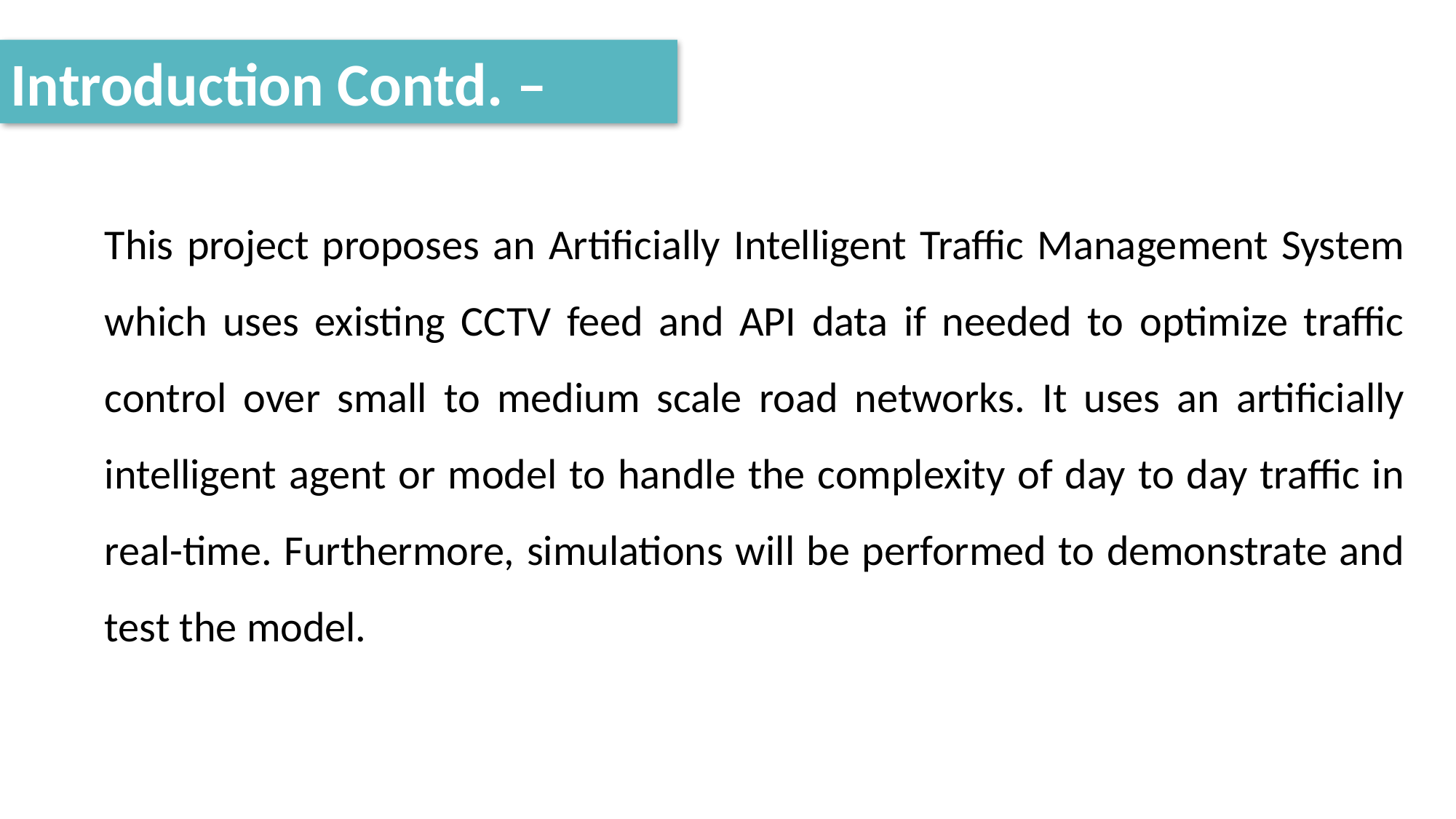

Introduction Contd. –
This project proposes an Artificially Intelligent Traffic Management System which uses existing CCTV feed and API data if needed to optimize traffic control over small to medium scale road networks. It uses an artificially intelligent agent or model to handle the complexity of day to day traffic in real-time. Furthermore, simulations will be performed to demonstrate and test the model.